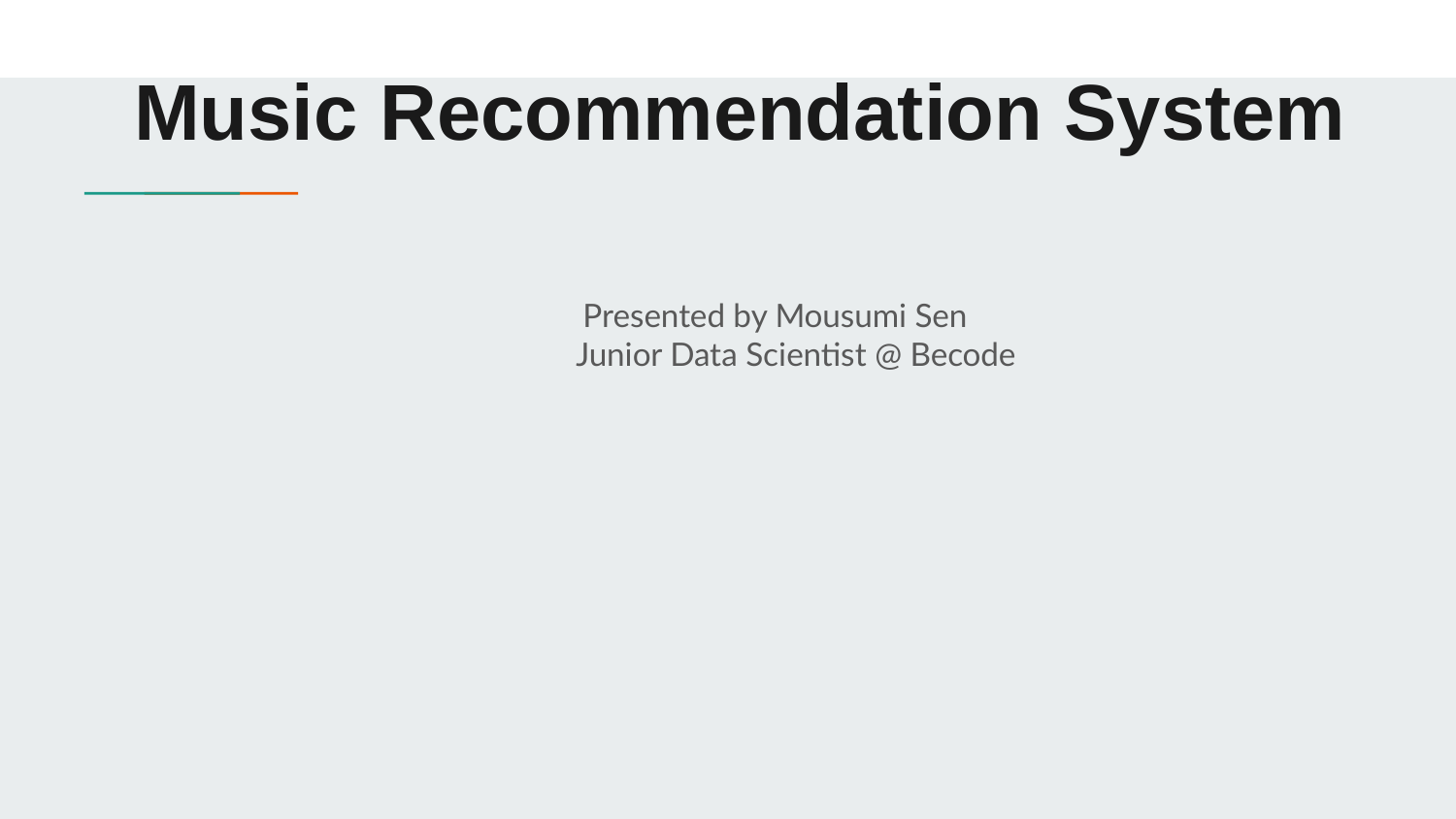

# Music Recommendation System
Presented by Mousumi Sen
        Junior Data Scientist @ Becode